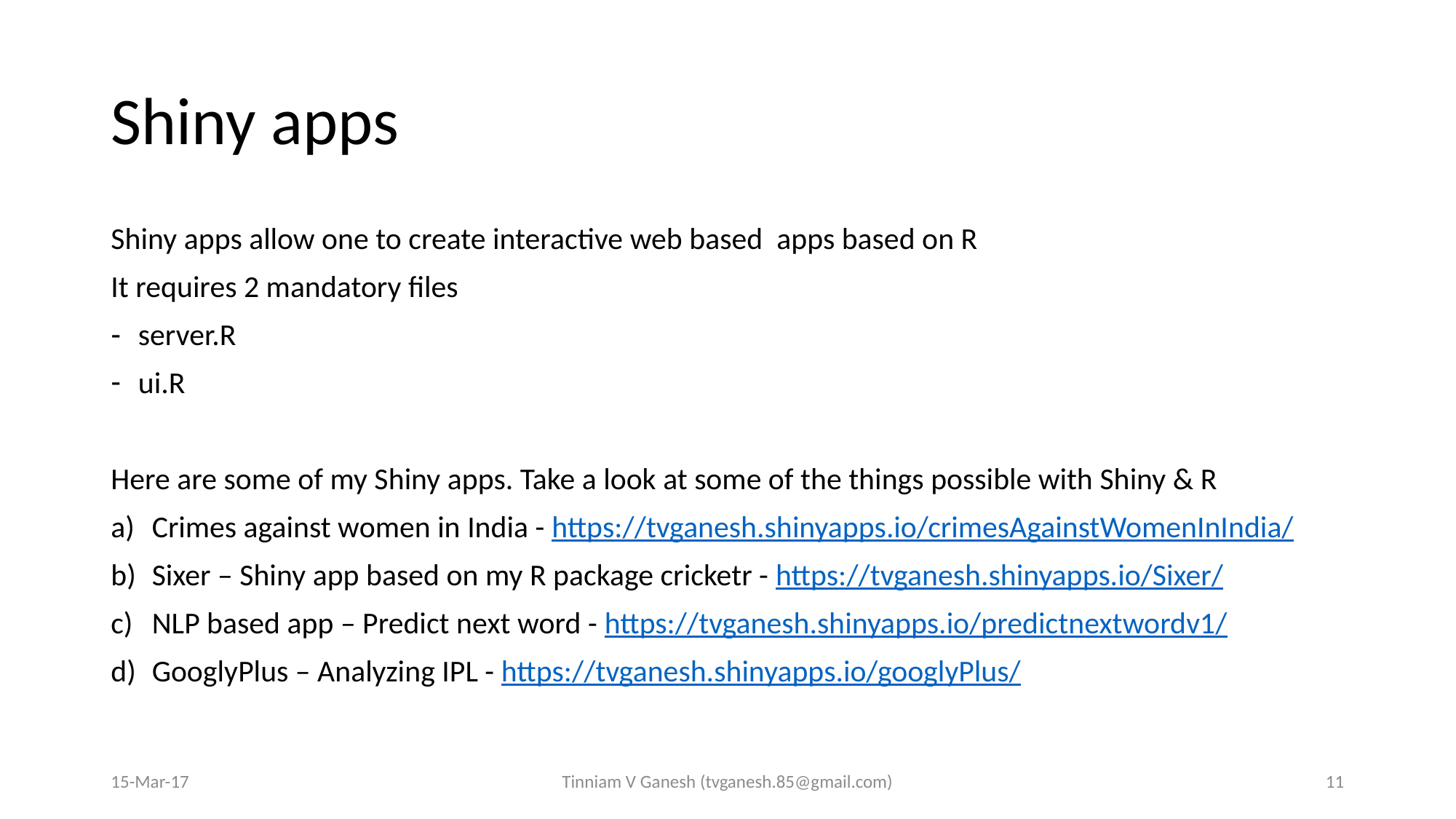

# Shiny apps
Shiny apps allow one to create interactive web based  apps based on R
It requires 2 mandatory files
server.R
ui.R

Here are some of my Shiny apps. Take a look at some of the things possible with Shiny & R
Crimes against women in India - https://tvganesh.shinyapps.io/crimesAgainstWomenInIndia/
Sixer – Shiny app based on my R package cricketr - https://tvganesh.shinyapps.io/Sixer/
NLP based app – Predict next word - https://tvganesh.shinyapps.io/predictnextwordv1/
GooglyPlus – Analyzing IPL - https://tvganesh.shinyapps.io/googlyPlus/

15-Mar-17
Tinniam V Ganesh (tvganesh.85@gmail.com)
11